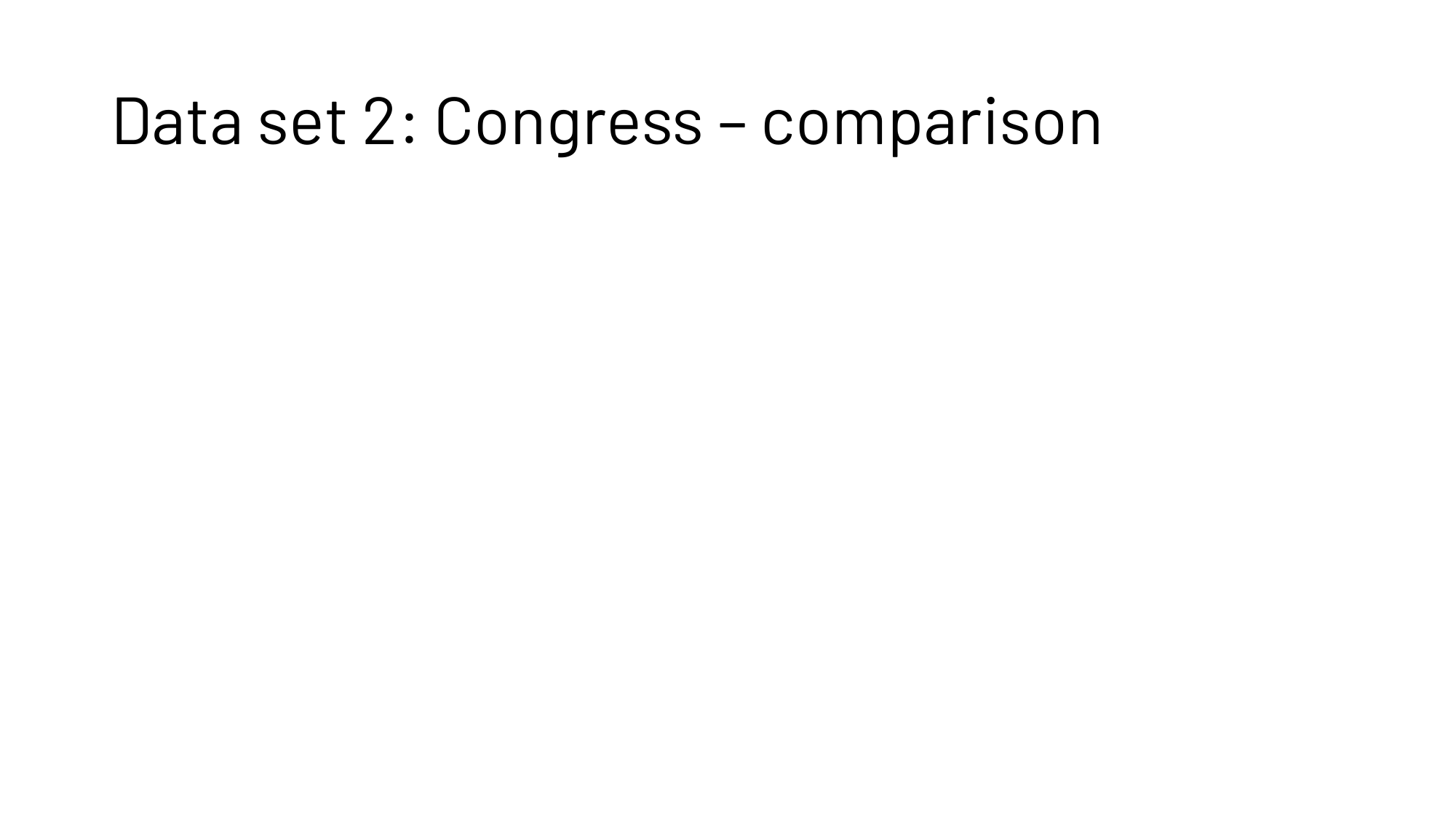

# Data set 2: Congress – comparison